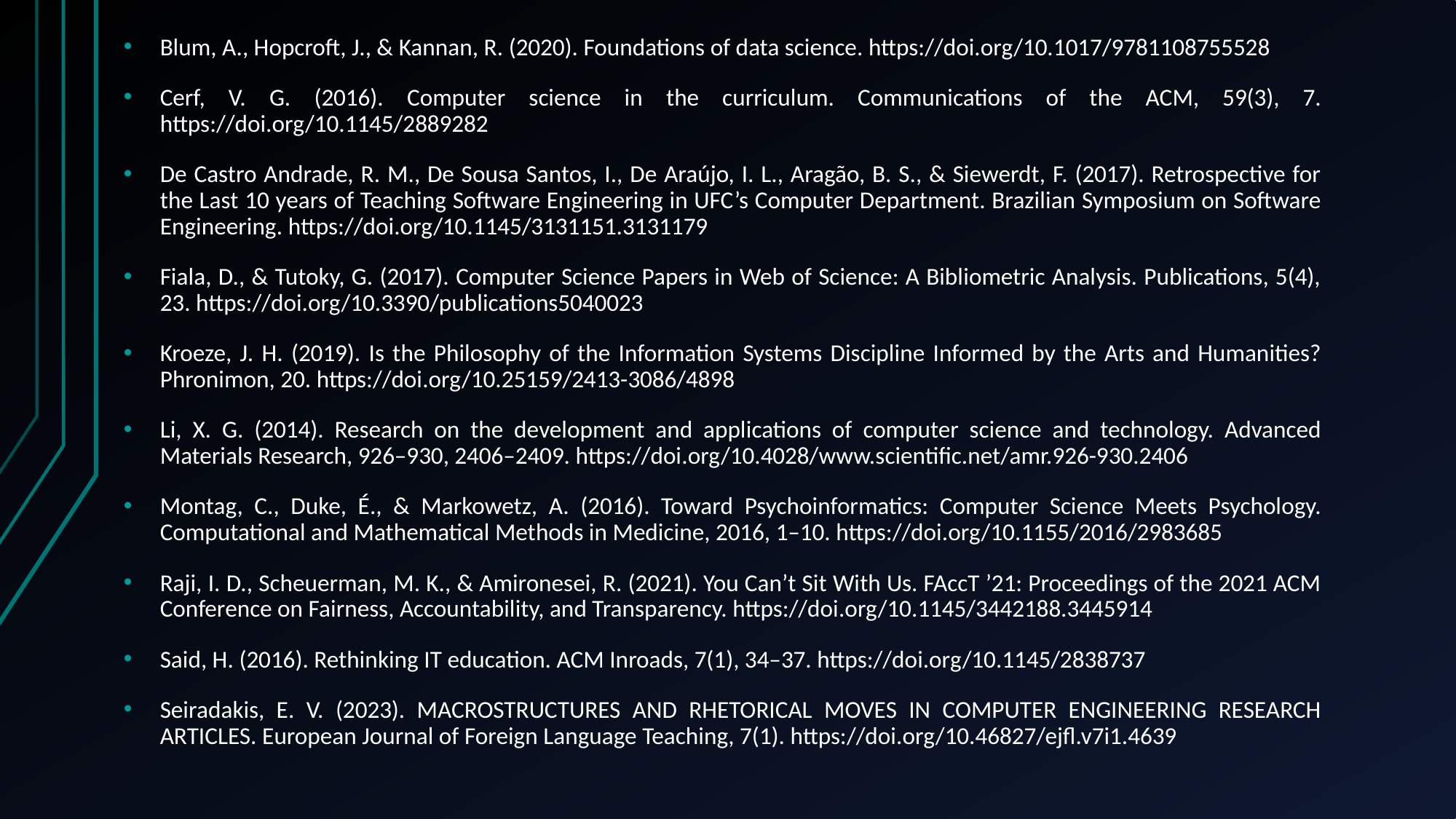

Blum, A., Hopcroft, J., & Kannan, R. (2020). Foundations of data science. https://doi.org/10.1017/9781108755528
Cerf, V. G. (2016). Computer science in the curriculum. Communications of the ACM, 59(3), 7. https://doi.org/10.1145/2889282
De Castro Andrade, R. M., De Sousa Santos, I., De Araújo, I. L., Aragão, B. S., & Siewerdt, F. (2017). Retrospective for the Last 10 years of Teaching Software Engineering in UFC’s Computer Department. Brazilian Symposium on Software Engineering. https://doi.org/10.1145/3131151.3131179
Fiala, D., & Tutoky, G. (2017). Computer Science Papers in Web of Science: A Bibliometric Analysis. Publications, 5(4), 23. https://doi.org/10.3390/publications5040023
Kroeze, J. H. (2019). Is the Philosophy of the Information Systems Discipline Informed by the Arts and Humanities? Phronimon, 20. https://doi.org/10.25159/2413-3086/4898
Li, X. G. (2014). Research on the development and applications of computer science and technology. Advanced Materials Research, 926–930, 2406–2409. https://doi.org/10.4028/www.scientific.net/amr.926-930.2406
Montag, C., Duke, É., & Markowetz, A. (2016). Toward Psychoinformatics: Computer Science Meets Psychology. Computational and Mathematical Methods in Medicine, 2016, 1–10. https://doi.org/10.1155/2016/2983685
Raji, I. D., Scheuerman, M. K., & Amironesei, R. (2021). You Can’t Sit With Us. FAccT ’21: Proceedings of the 2021 ACM Conference on Fairness, Accountability, and Transparency. https://doi.org/10.1145/3442188.3445914
Said, H. (2016). Rethinking IT education. ACM Inroads, 7(1), 34–37. https://doi.org/10.1145/2838737
Seiradakis, E. V. (2023). MACROSTRUCTURES AND RHETORICAL MOVES IN COMPUTER ENGINEERING RESEARCH ARTICLES. European Journal of Foreign Language Teaching, 7(1). https://doi.org/10.46827/ejfl.v7i1.4639